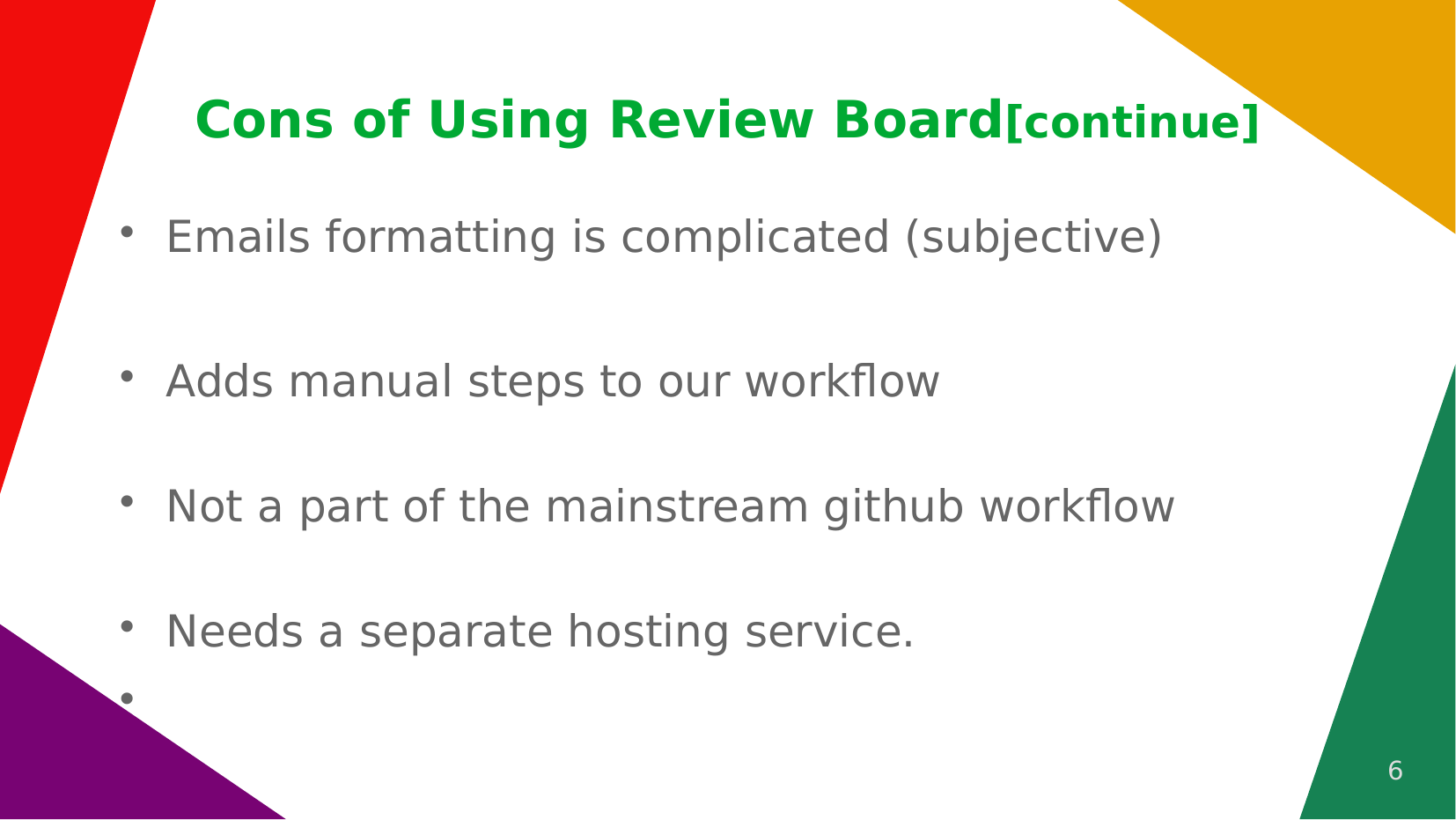

# Cons of Using Review Board[continue]
Emails formatting is complicated (subjective)

Adds manual steps to our workflow
Not a part of the mainstream github workflow
Needs a separate hosting service.

6